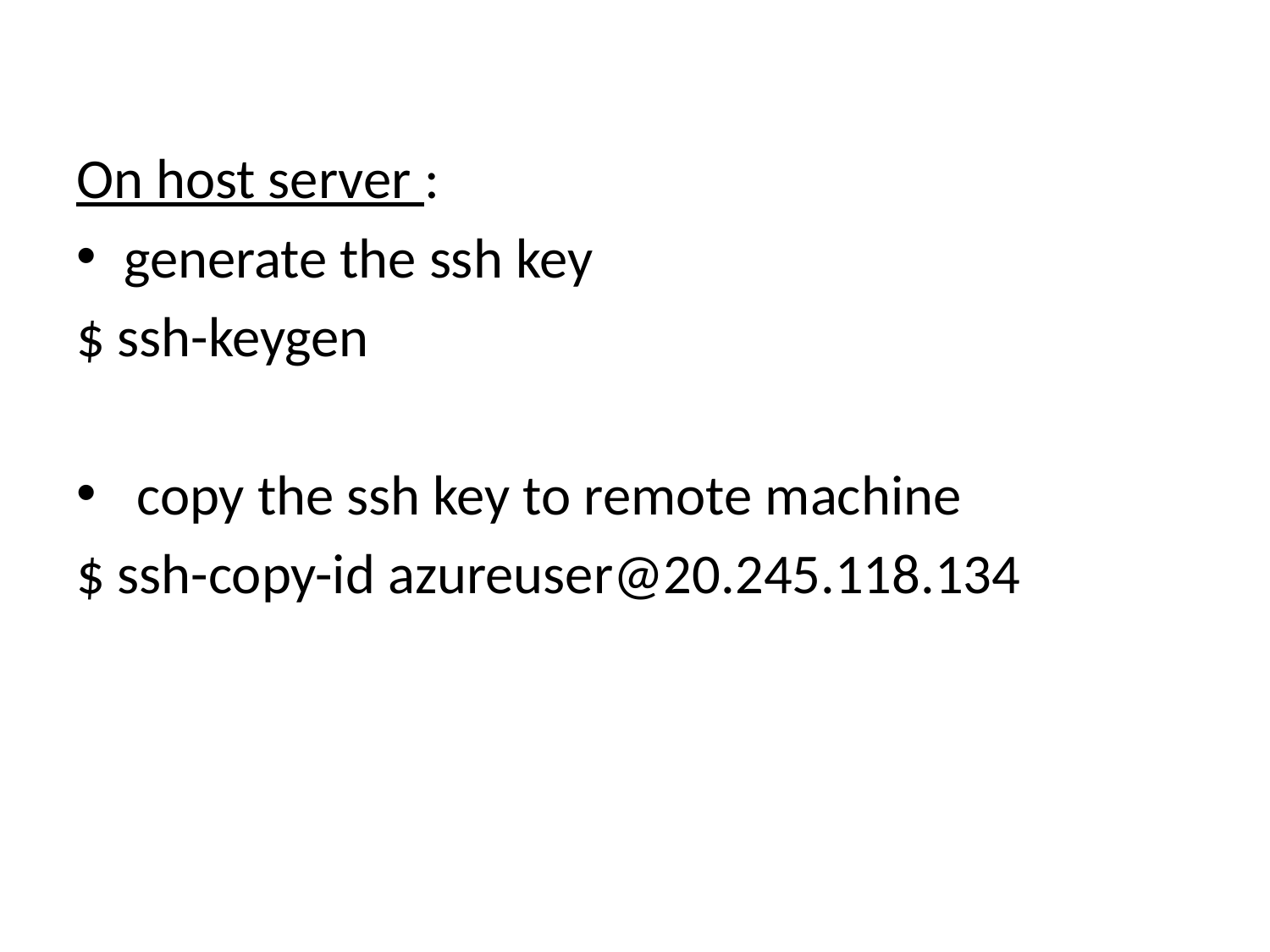

On host server :
generate the ssh key
$ ssh-keygen

 copy the ssh key to remote machine
$ ssh-copy-id azureuser@20.245.118.134